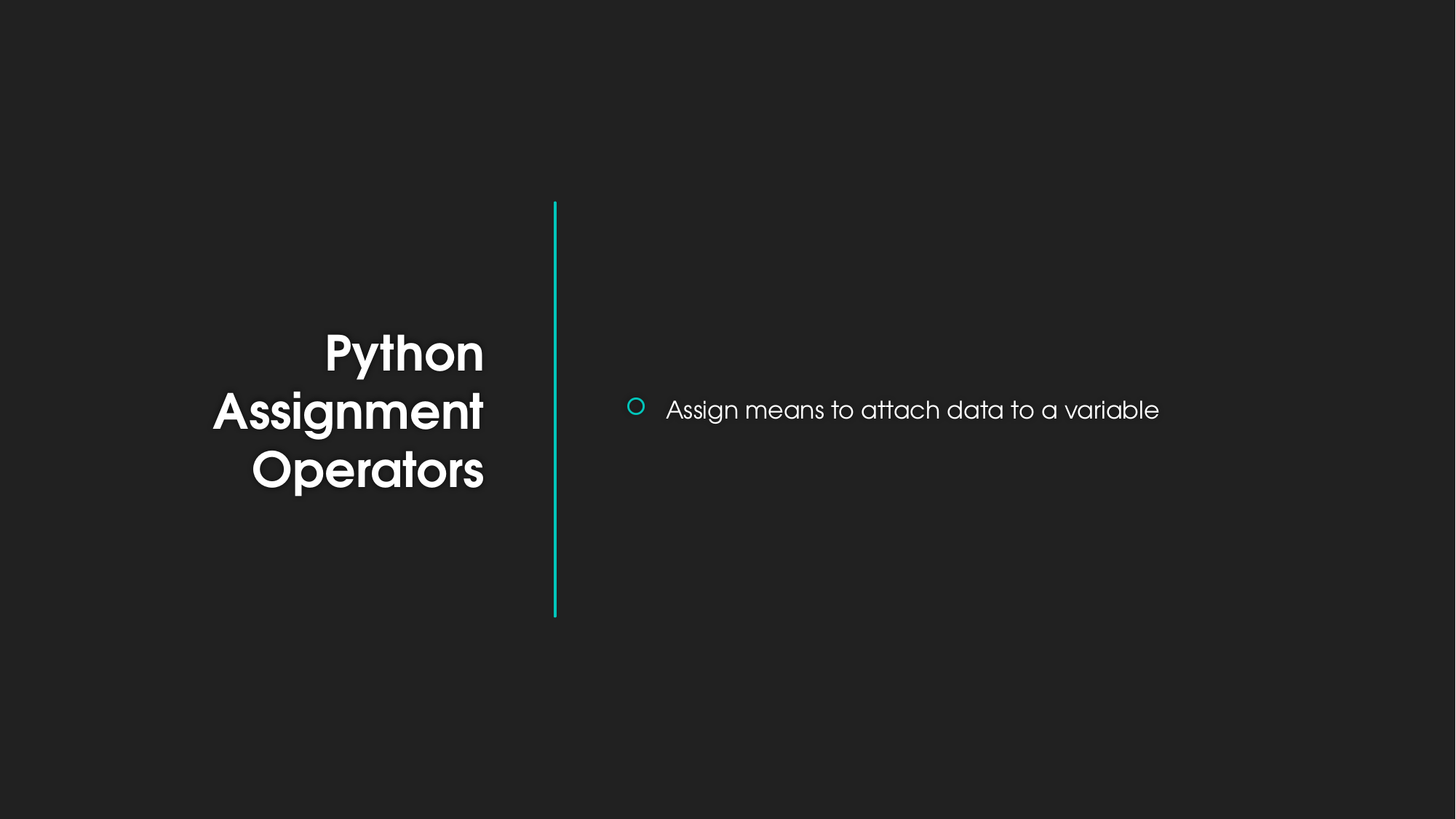

Assign means to attach data to a variable
# Python Assignment Operators